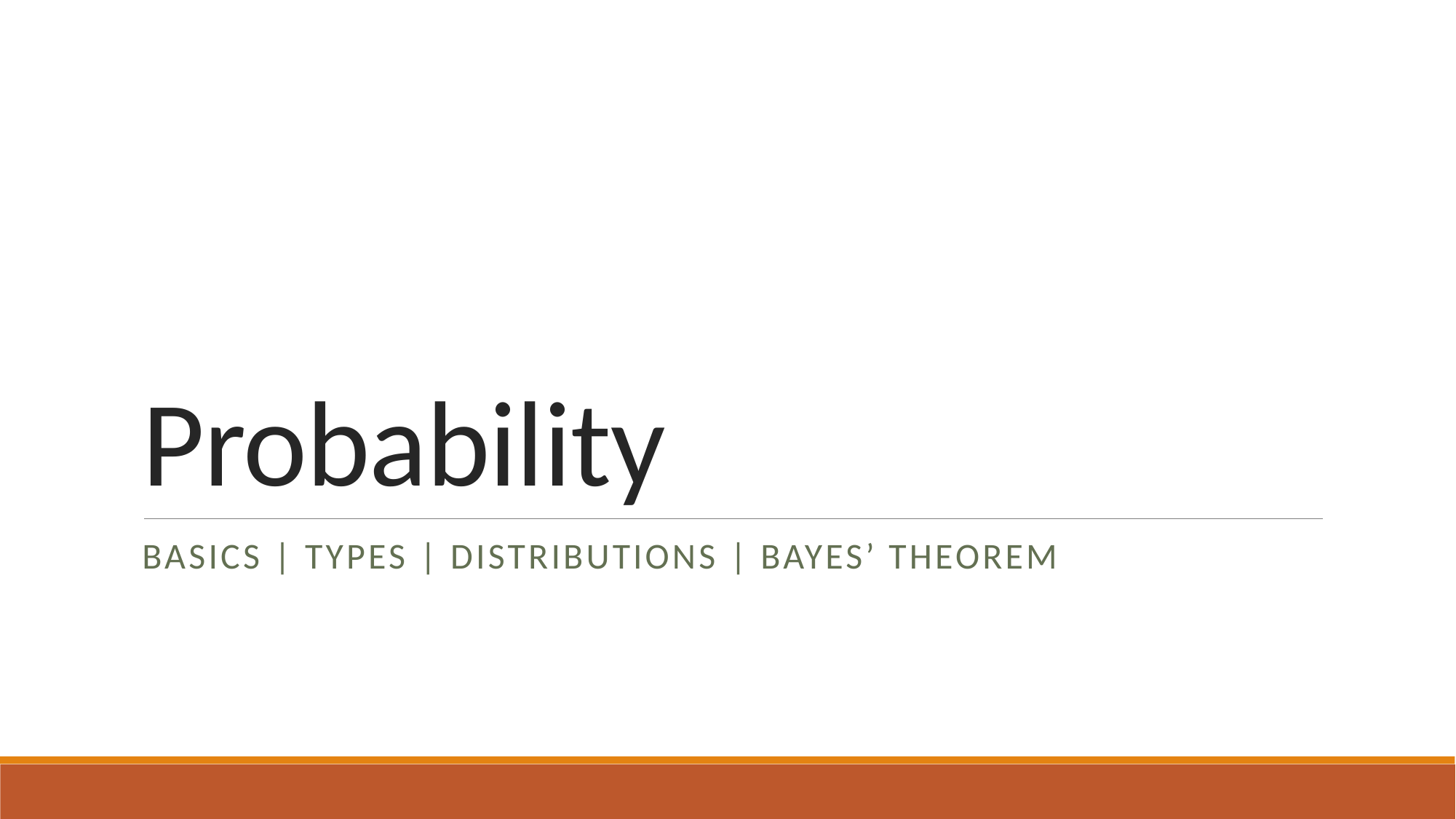

# Probability
Basics | types | Distributions | Bayes’ theorem